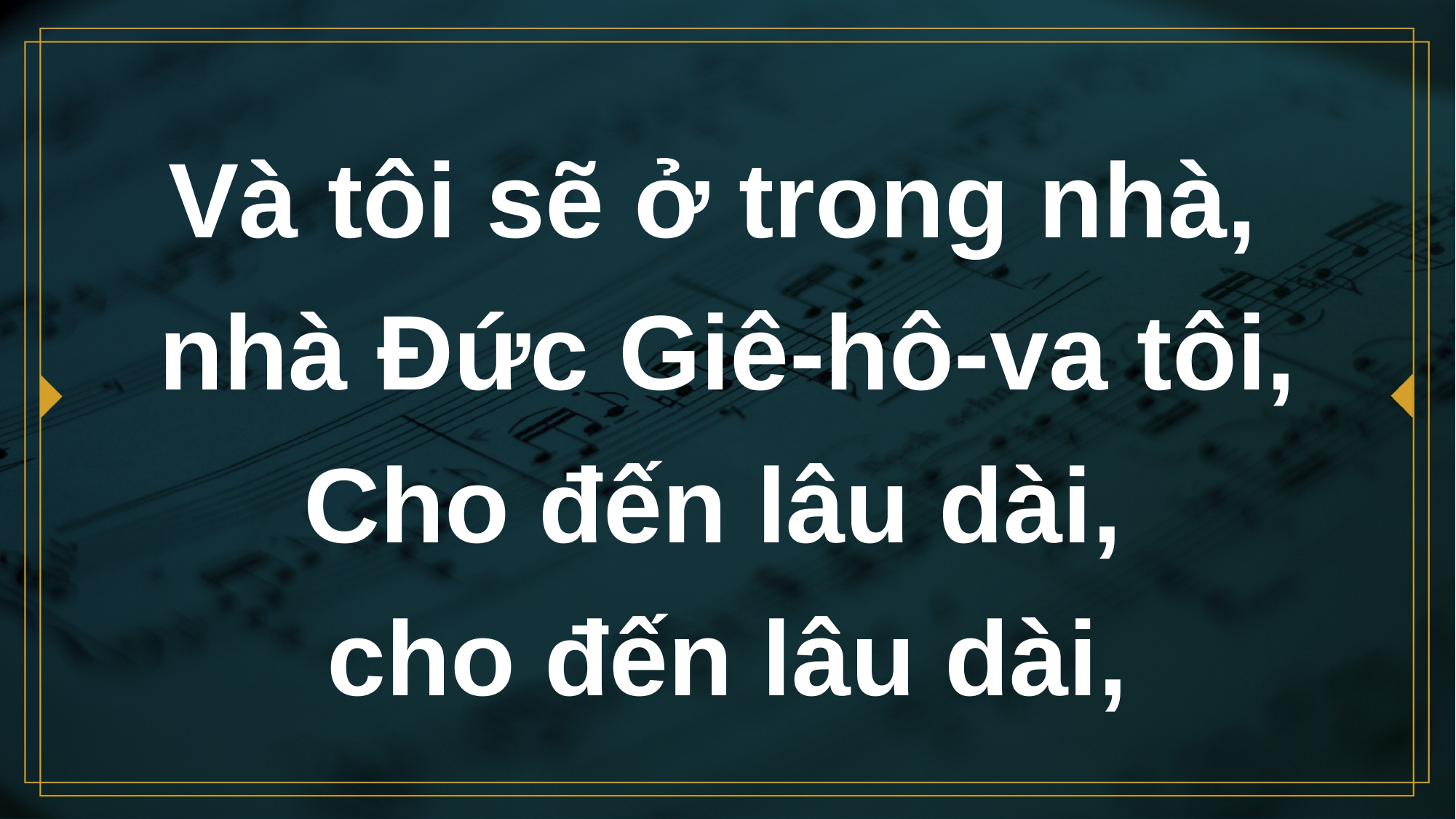

# Và tôi sẽ ở trong nhà, nhà Đức Giê-hô-va tôi, Cho đến lâu dài, cho đến lâu dài,